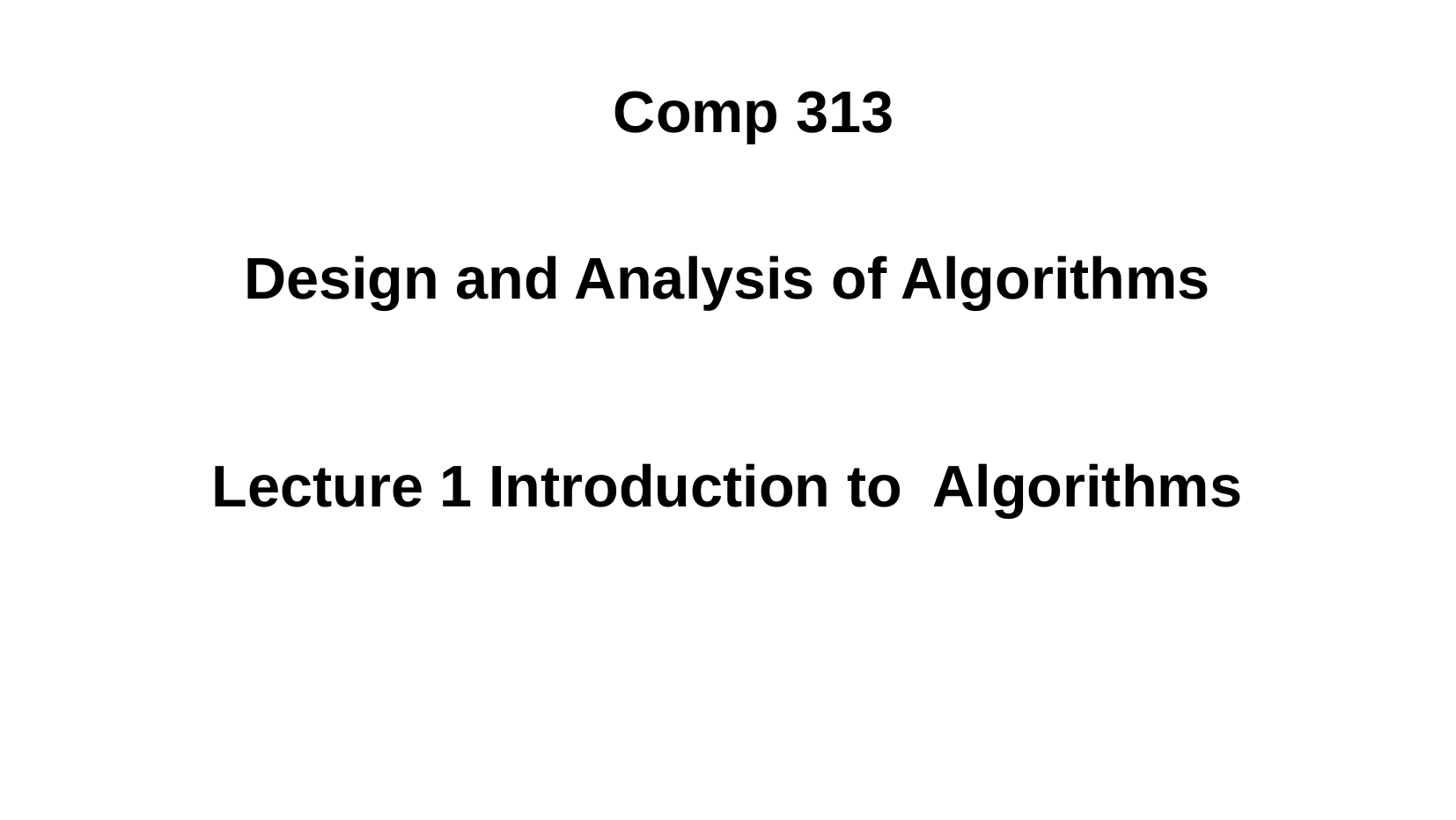

Comp 313
Design and Analysis of Algorithms
Lecture 1 Introduction to  Algorithms